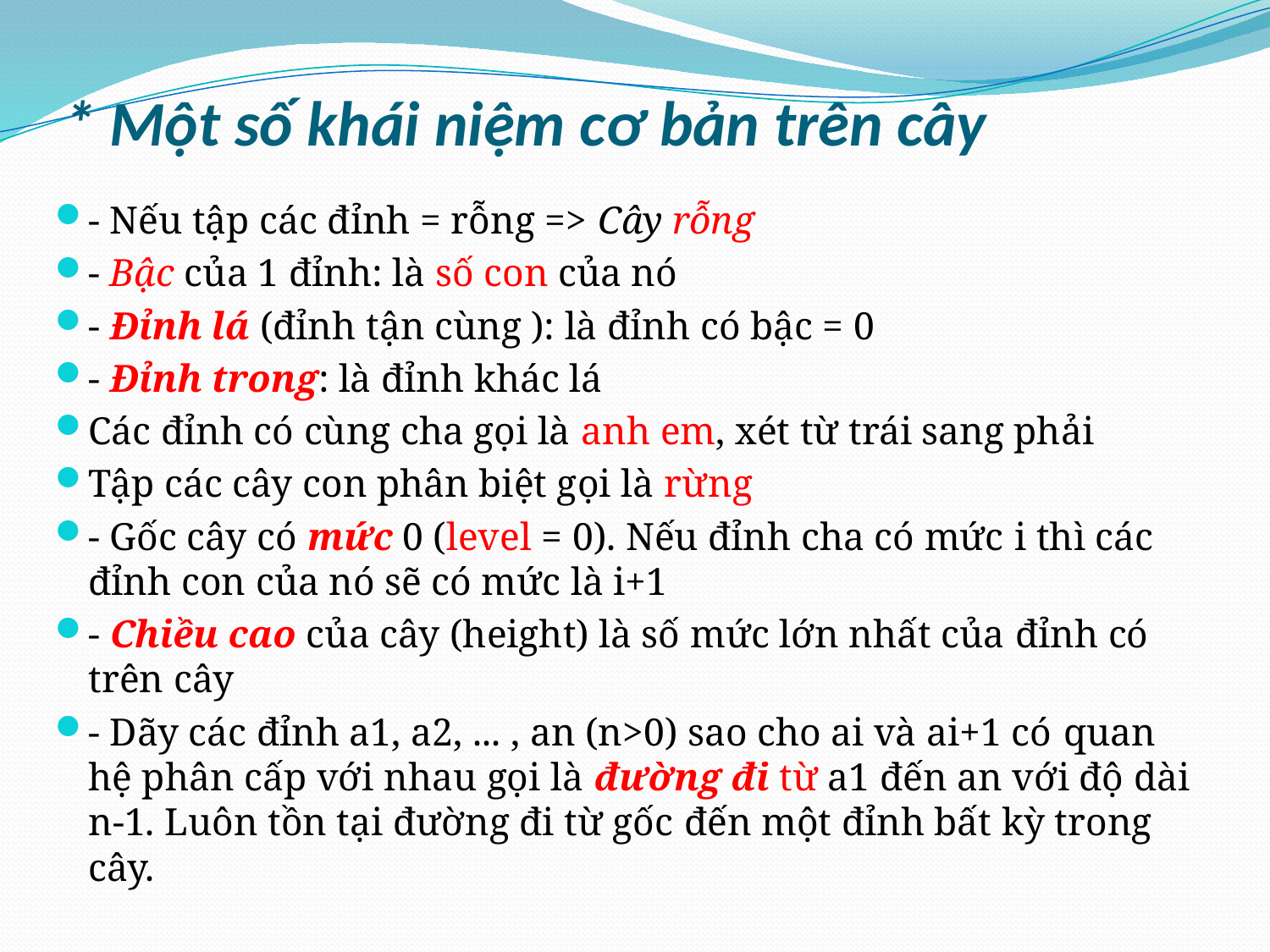

# * Một số khái niệm cơ bản trên cây
- Nếu tập các đỉnh = rỗng => Cây rỗng
- Bậc của 1 đỉnh: là số con của nó
- Đỉnh lá (đỉnh tận cùng ): là đỉnh có bậc = 0
- Đỉnh trong: là đỉnh khác lá
Các đỉnh có cùng cha gọi là anh em, xét từ trái sang phải
Tập các cây con phân biệt gọi là rừng
- Gốc cây có mức 0 (level = 0). Nếu đỉnh cha có mức i thì các đỉnh con của nó sẽ có mức là i+1
- Chiều cao của cây (height) là số mức lớn nhất của đỉnh có trên cây
- Dãy các đỉnh a1, a2, ... , an (n>0) sao cho ai và ai+1 có quan hệ phân cấp với nhau gọi là đường đi từ a1 đến an với độ dài n-1. Luôn tồn tại đường đi từ gốc đến một đỉnh bất kỳ trong cây.